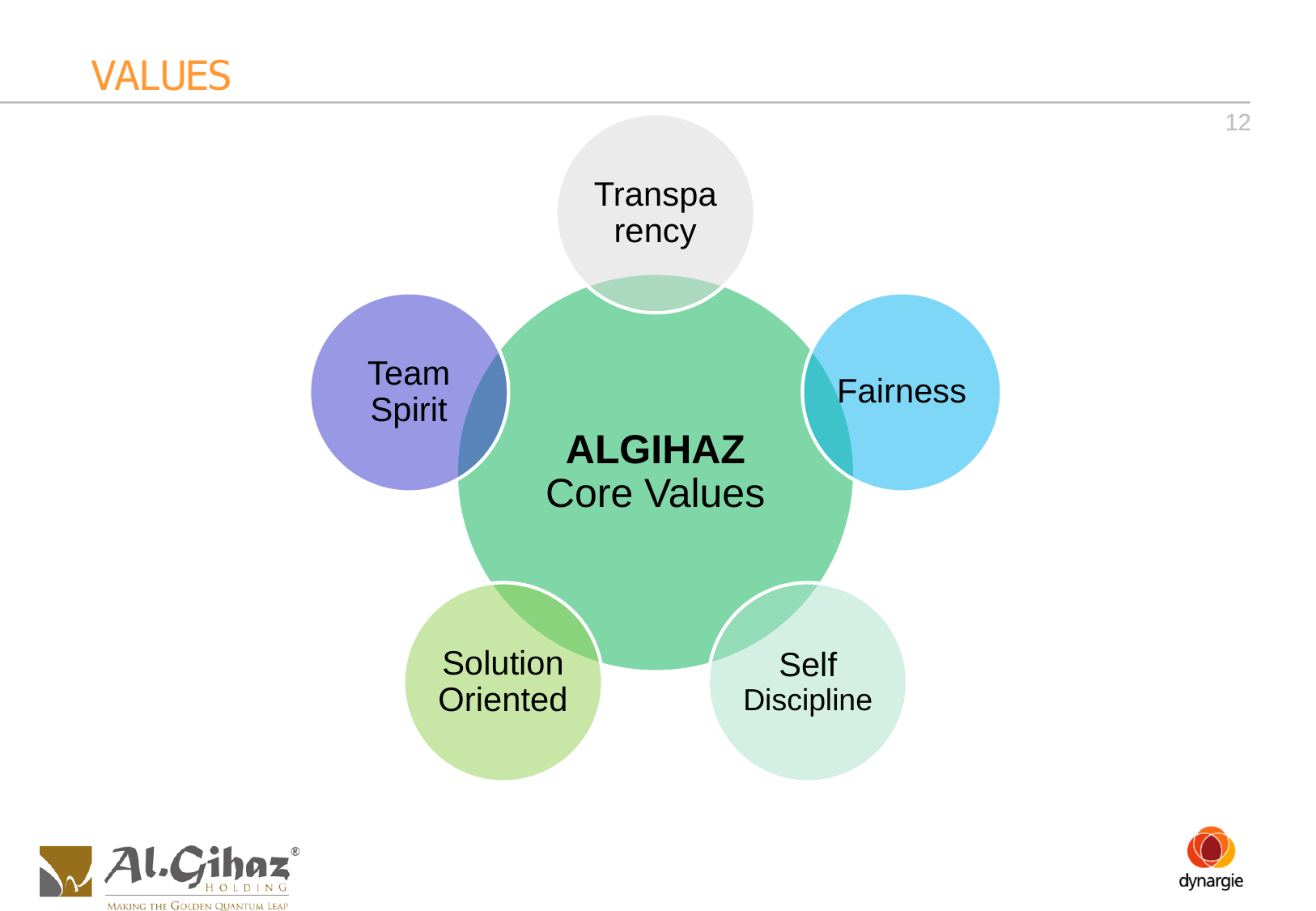

VALUES
ALGIHAZ Core Values
Transparency
Fairness
Self Discipline
Solution Oriented
Team Spirit
12
12

Succès d’équipe